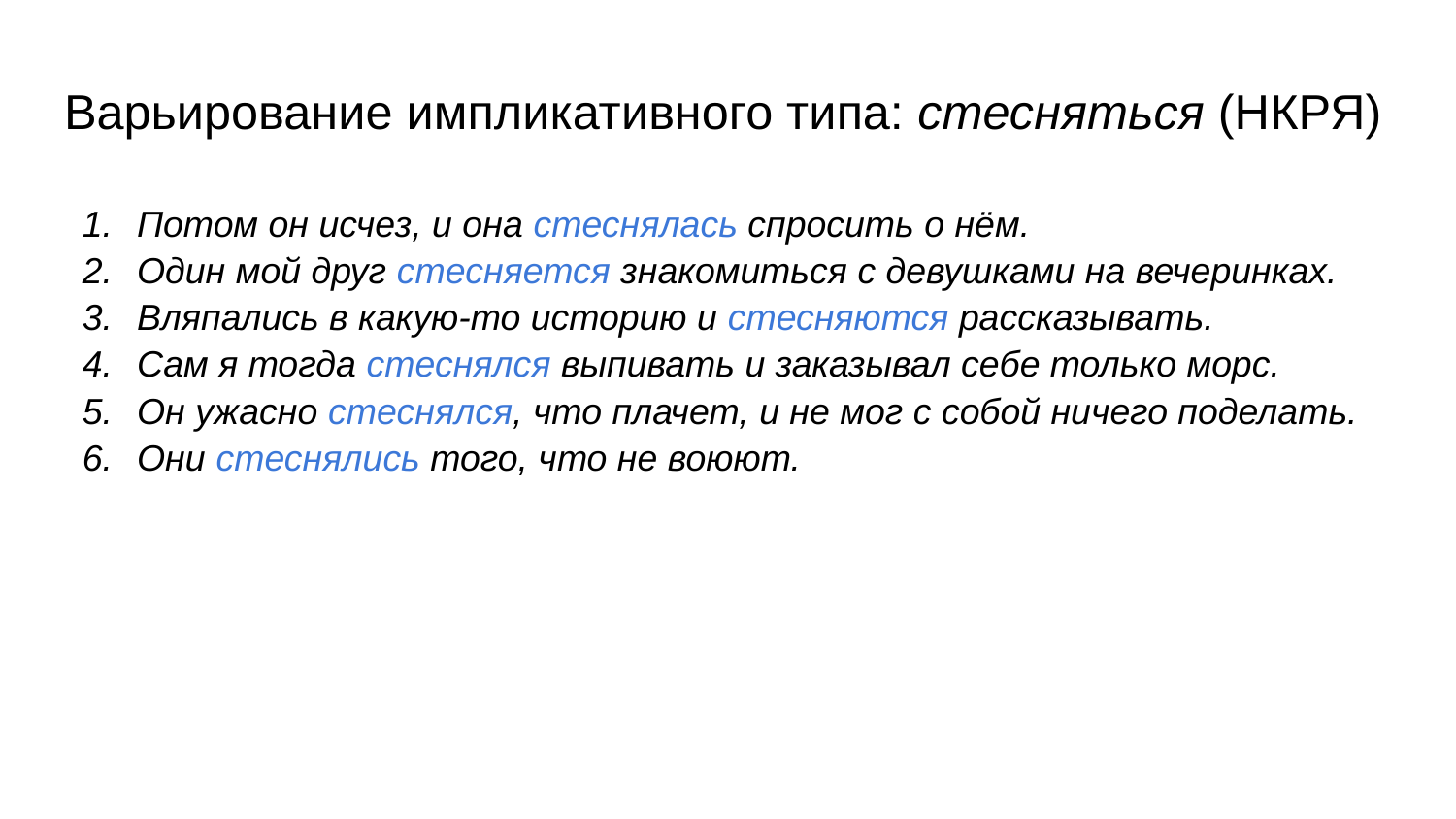

# Варьирование импликативного типа: стесняться (НКРЯ)
Потом он исчез, и она стеснялась спросить о нём.
Один мой друг стесняется знакомиться с девушками на вечеринках.
Вляпались в какую-то историю и стесняются рассказывать.
Сам я тогда стеснялся выпивать и заказывал себе только морс.
Он ужасно стеснялся, что плачет, и не мог с собой ничего поделать.
Они стеснялись того, что не воюют.